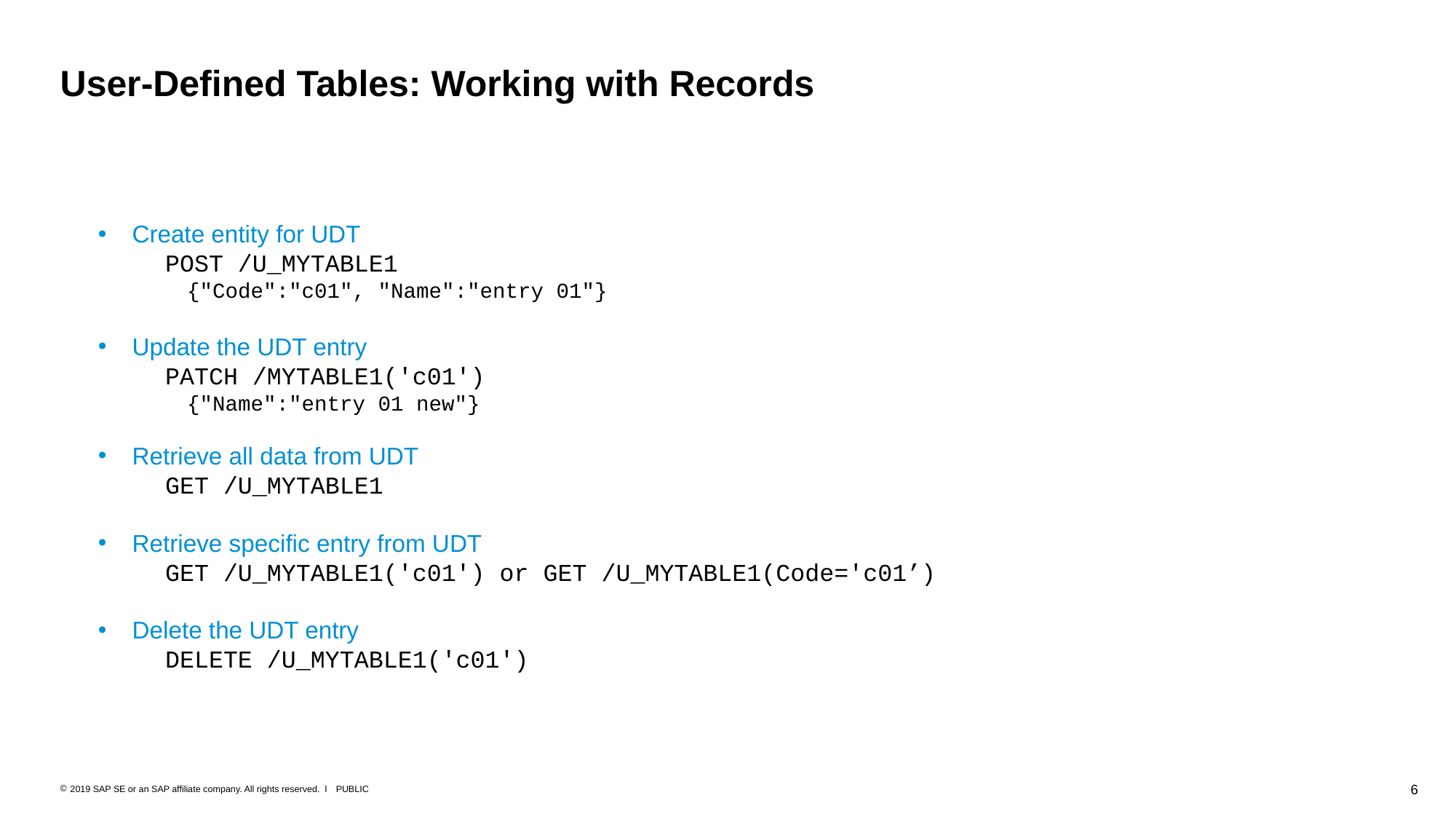

# User-Defined Tables: Working with Records
Create entity for UDT
          POST /U_MYTABLE1
       {"Code":"c01", "Name":"entry 01"}

Update the UDT entry
          PATCH /MYTABLE1('c01')
       {"Name":"entry 01 new"}

Retrieve all data from UDT
          GET /U_MYTABLE1

Retrieve specific entry from UDT
          GET /U_MYTABLE1('c01') or GET /U_MYTABLE1(Code='c01’)

Delete the UDT entry
          DELETE /U_MYTABLE1('c01')